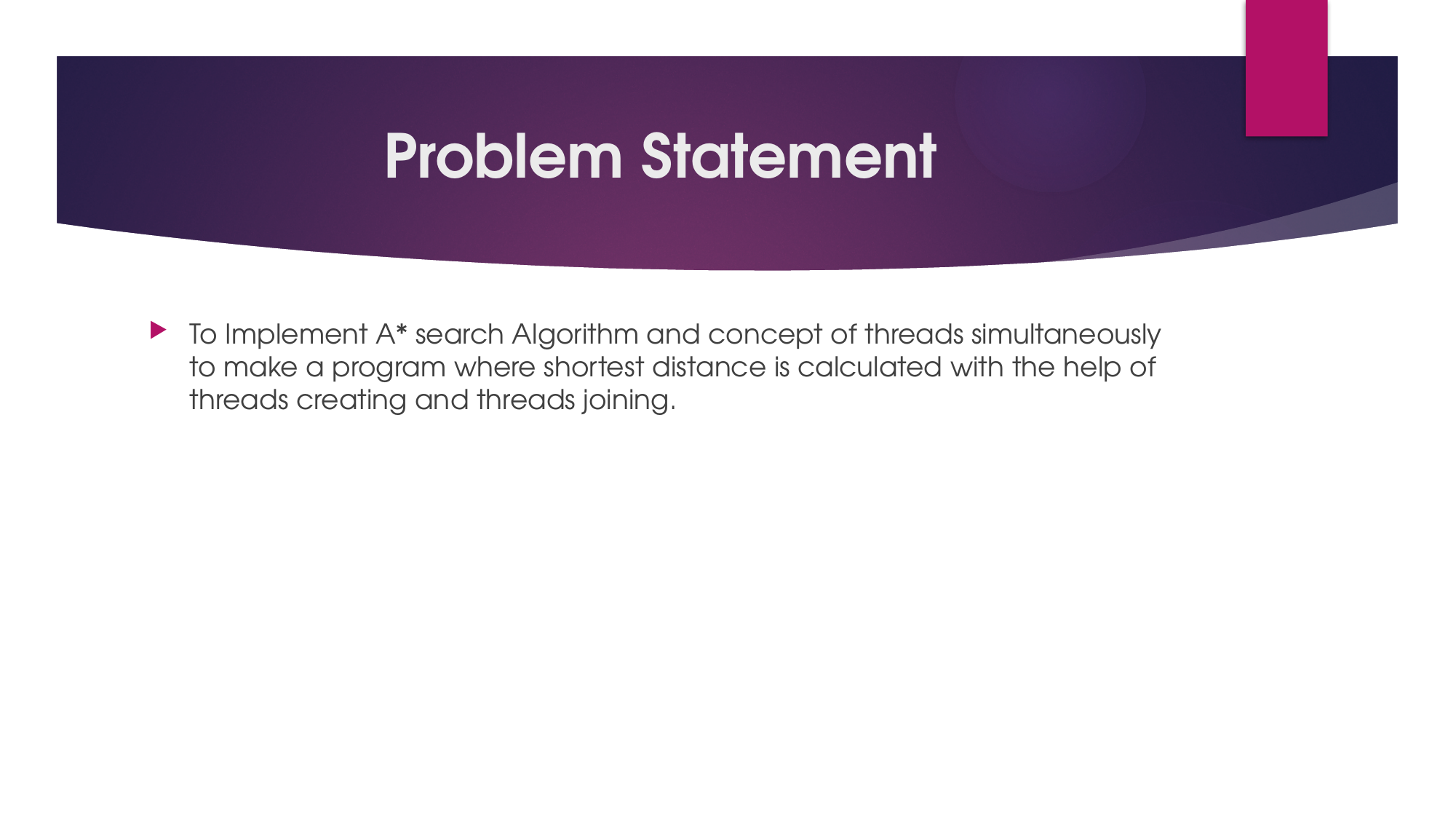

# Problem Statement
To Implement A* search Algorithm and concept of threads simultaneously to make a program where shortest distance is calculated with the help of threads creating and threads joining.